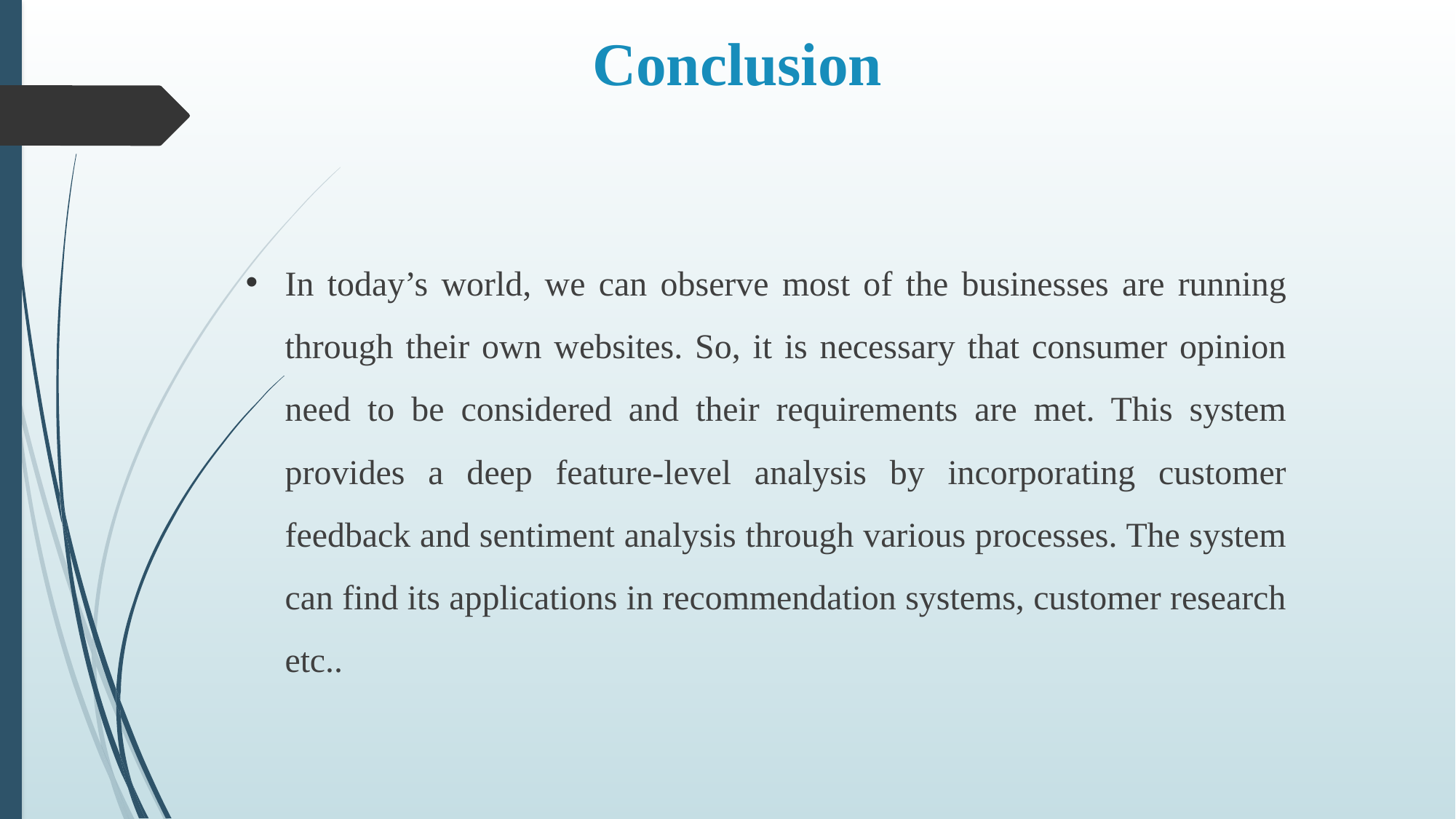

# Conclusion
In today’s world, we can observe most of the businesses are running through their own websites. So, it is necessary that consumer opinion need to be considered and their requirements are met. This system provides a deep feature-level analysis by incorporating customer feedback and sentiment analysis through various processes. The system can find its applications in recommendation systems, customer research etc..